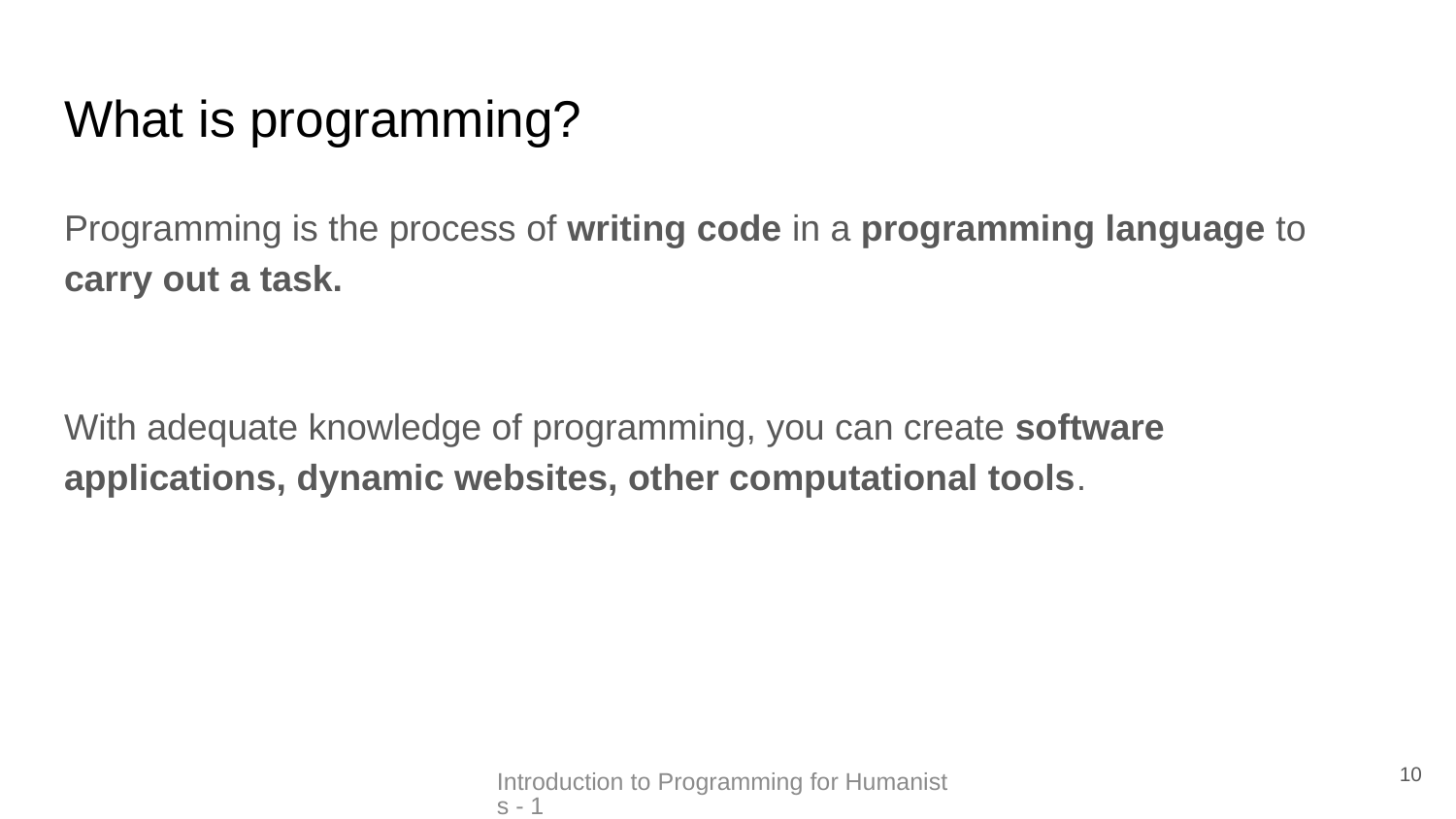

# What is programming?
Programming is the process of writing code in a programming language to carry out a task.

With adequate knowledge of programming, you can create software applications, dynamic websites, other computational tools.
10
Introduction to Programming for Humanists - 1